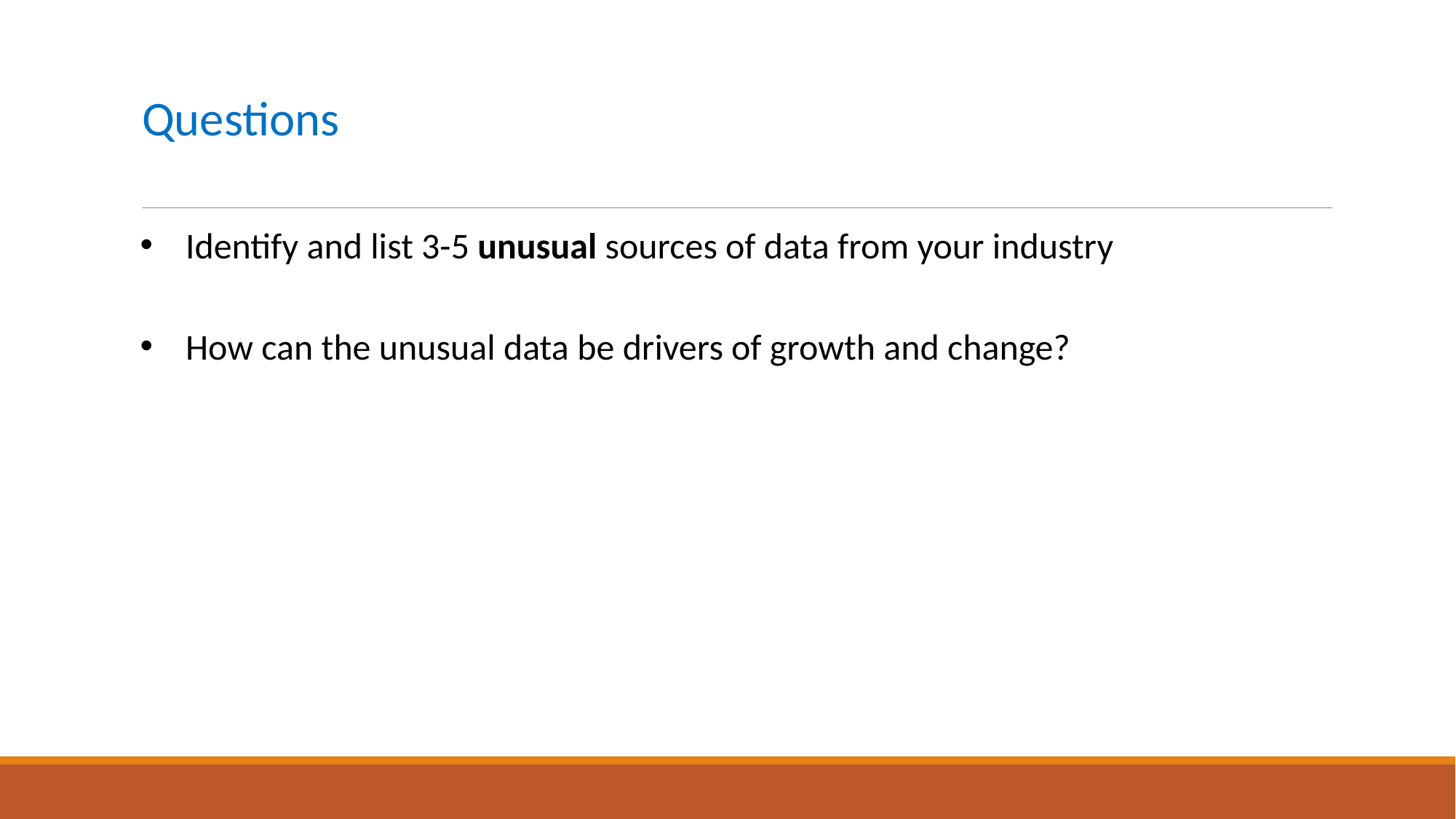

# Questions
Identify and list 3-5 unusual sources of data from your industry

How can the unusual data be drivers of growth and change?